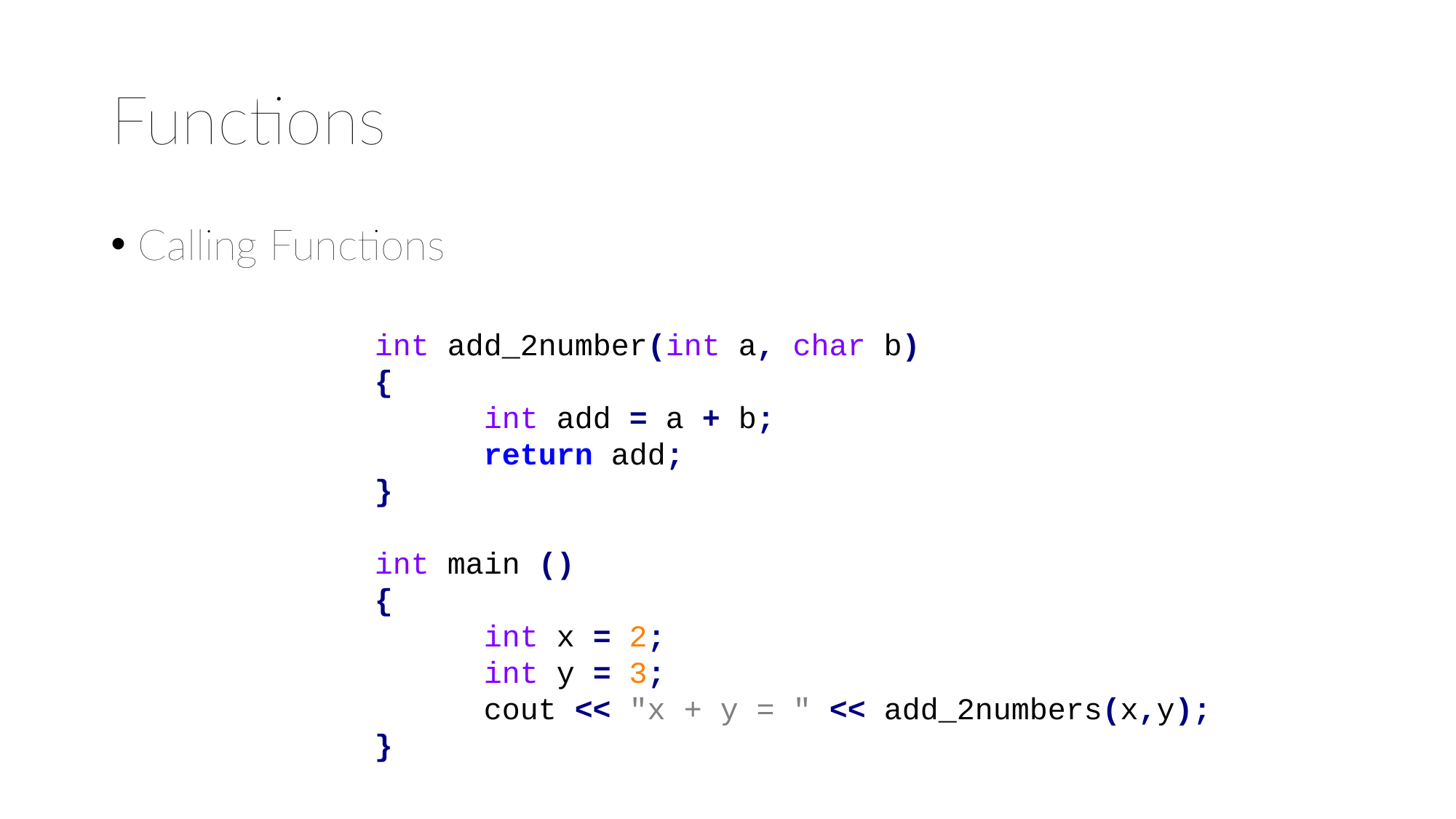

# Functions
Calling Functions
int add_2number(int a, char b)
{
	int add = a + b;
	return add;
}

int main ()
{
	int x = 2;
	int y = 3;
	cout << "x + y = " << add_2numbers(x,y);
}